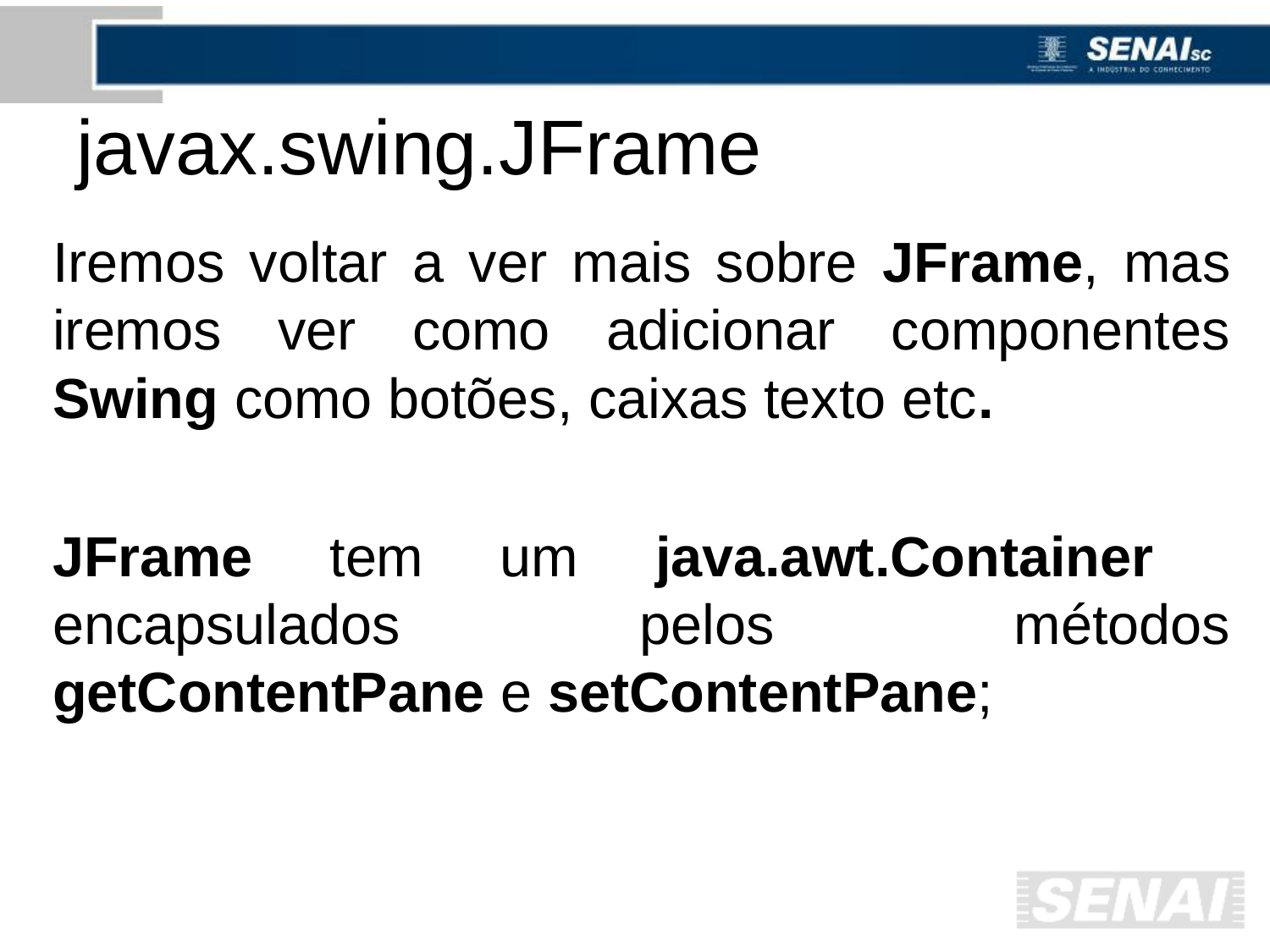

# javax.swing.JFrame
Iremos voltar a ver mais sobre JFrame, mas iremos ver como adicionar componentes Swing como botões, caixas texto etc.

JFrame tem um java.awt.Container  encapsulados pelos métodos getContentPane e setContentPane;